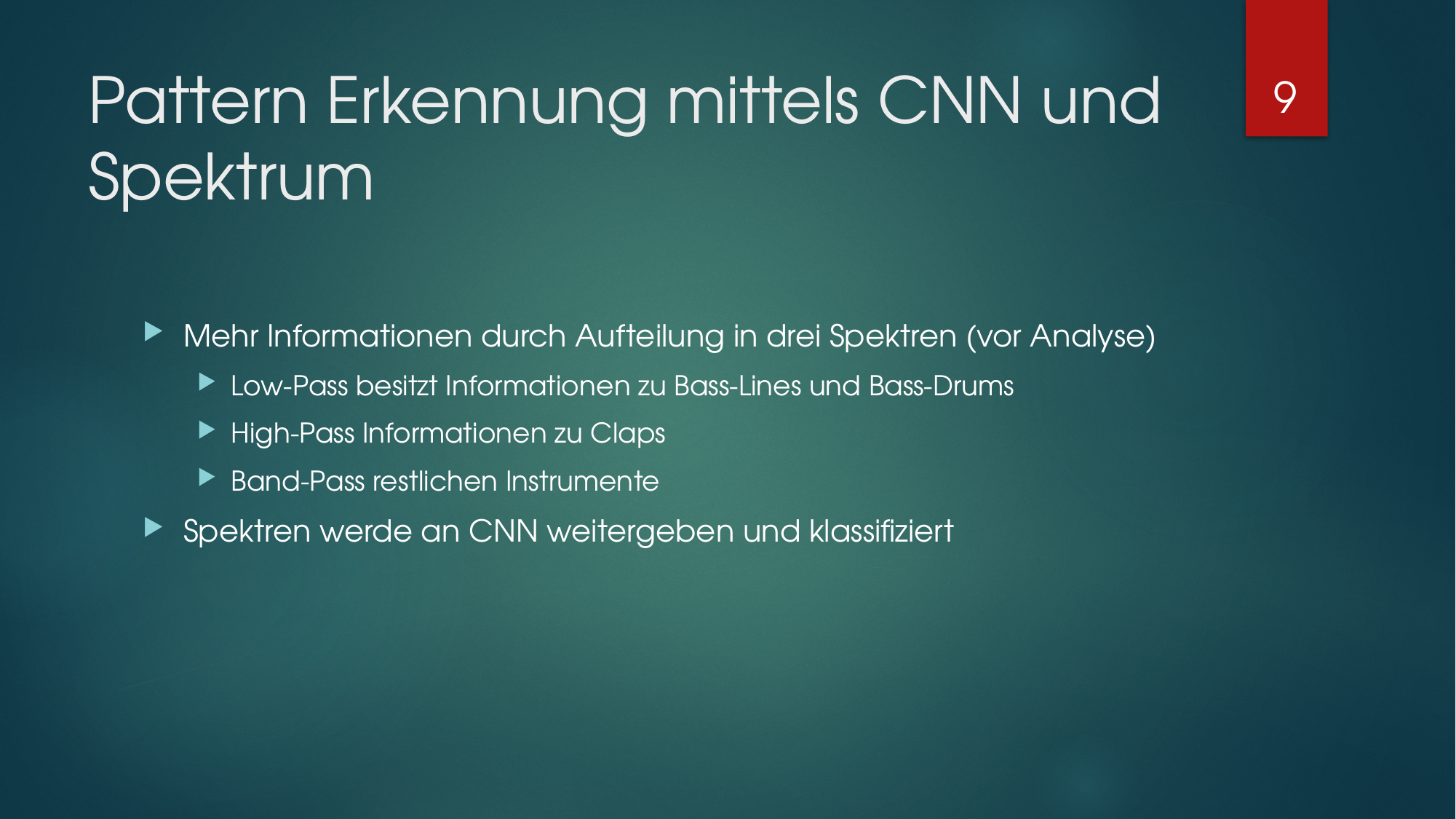

9
# Pattern Erkennung mittels CNN und Spektrum
Mehr Informationen durch Aufteilung in drei Spektren (vor Analyse)
Low-Pass besitzt Informationen zu Bass-Lines und Bass-Drums
High-Pass Informationen zu Claps
Band-Pass restlichen Instrumente
Spektren werde an CNN weitergeben und klassifiziert